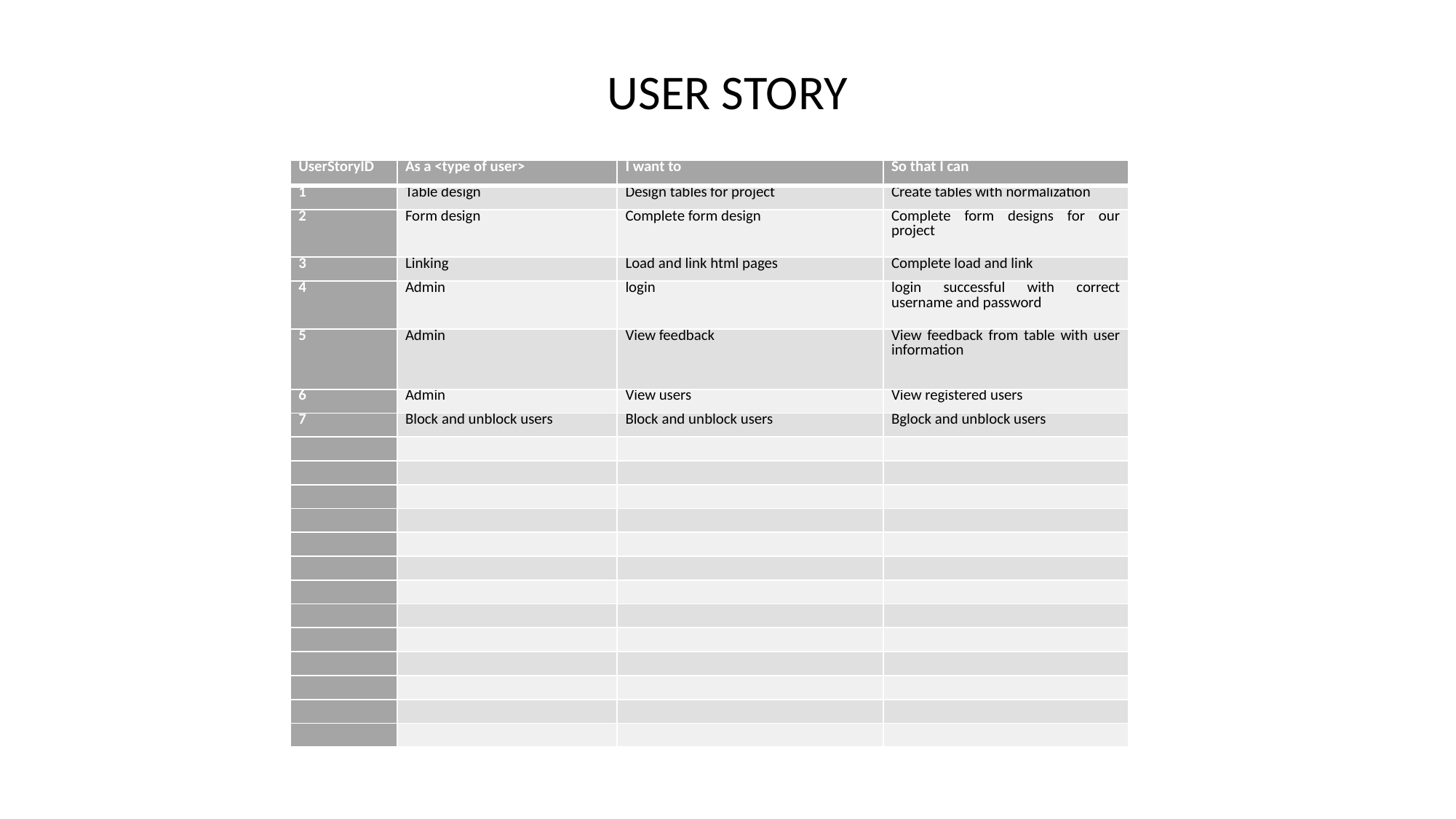

# USER STORY
| UserStoryID | As a <type of user> | I want to | So that I can |
| --- | --- | --- | --- |
| 1 | Table design | Design tables for project | Create tables with normalization |
| 2 | Form design | Complete form design | Complete form designs for our project |
| 3 | Linking | Load and link html pages | Complete load and link |
| 4 | Admin | login | login successful with correct username and password |
| 5 | Admin | View feedback | View feedback from table with user information |
| 6 | Admin | View users | View registered users |
| 7 | Block and unblock users | Block and unblock users | Bglock and unblock users |
|  |  |  |  |
|  |  |  |  |
|  |  |  |  |
|  |  |  |  |
|  |  |  |  |
|  |  |  |  |
|  |  |  |  |
|  |  |  |  |
|  |  |  |  |
|  |  |  |  |
|  |  |  |  |
|  |  |  |  |
|  |  |  |  |